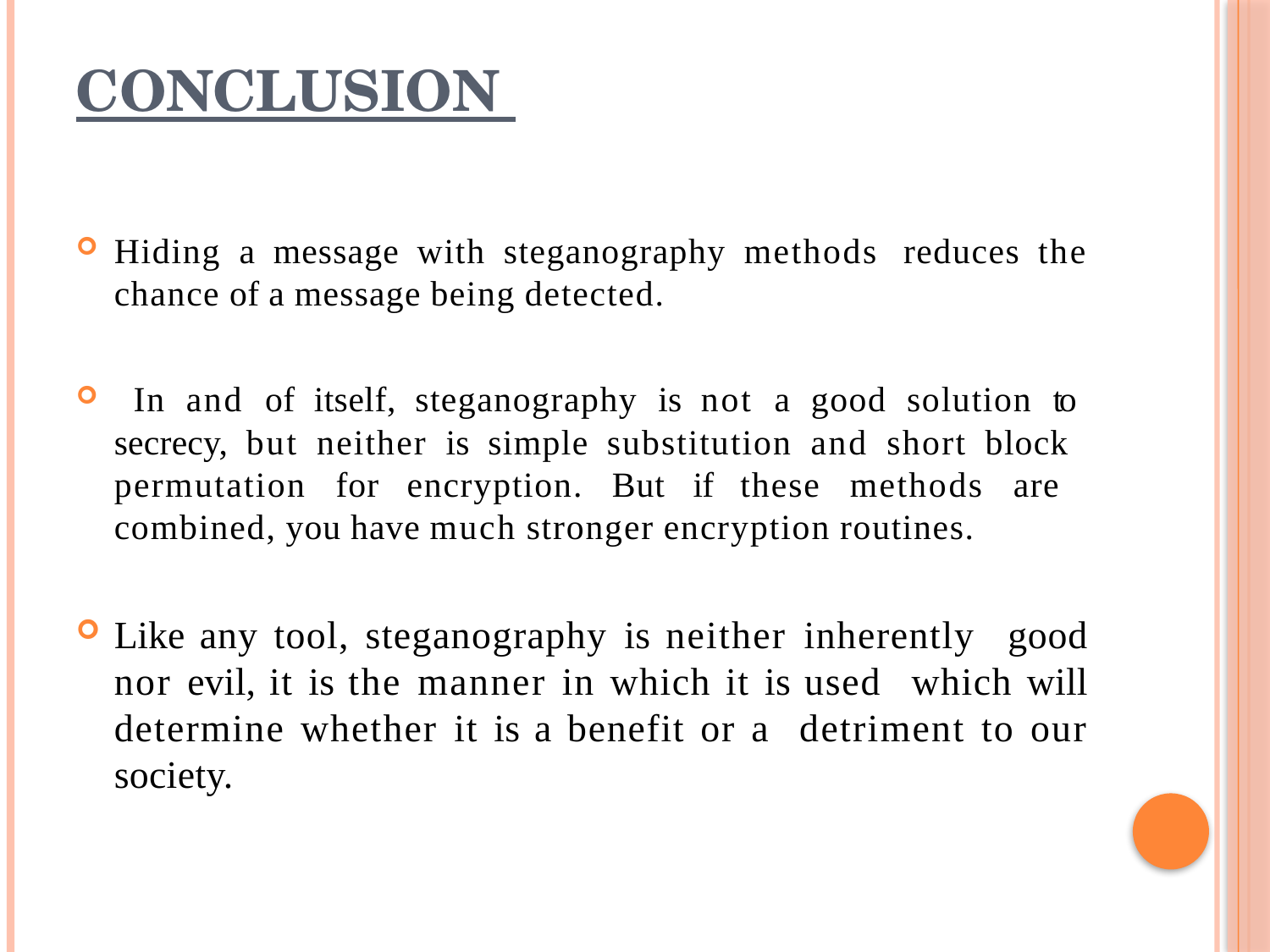

# CONCLUSION
Hiding a message with steganography methods reduces the chance of a message being detected.

 In and of itself, steganography is not a good solution to  secrecy, but neither is simple substitution and short block  permutation for encryption. But if these methods are  combined, you have much stronger encryption routines.

Like any tool, steganography is neither inherently  good nor evil, it is the manner in which it is used  which will determine whether it is a benefit or a  detriment to our society.